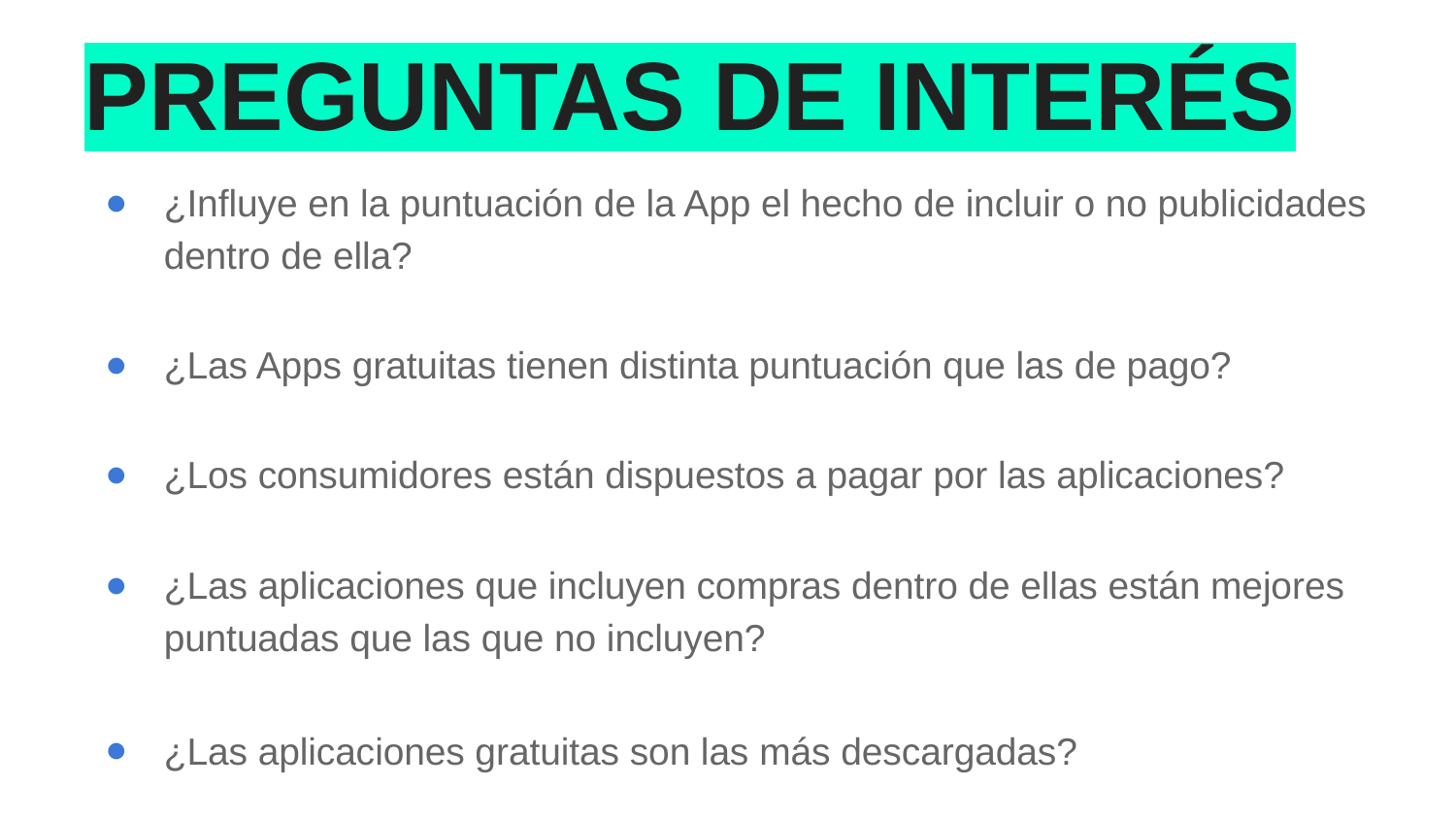

# PREGUNTAS DE INTERÉS
¿Influye en la puntuación de la App el hecho de incluir o no publicidades dentro de ella?

¿Las Apps gratuitas tienen distinta puntuación que las de pago?

¿Los consumidores están dispuestos a pagar por las aplicaciones?

¿Las aplicaciones que incluyen compras dentro de ellas están mejores puntuadas que las que no incluyen?

¿Las aplicaciones gratuitas son las más descargadas?